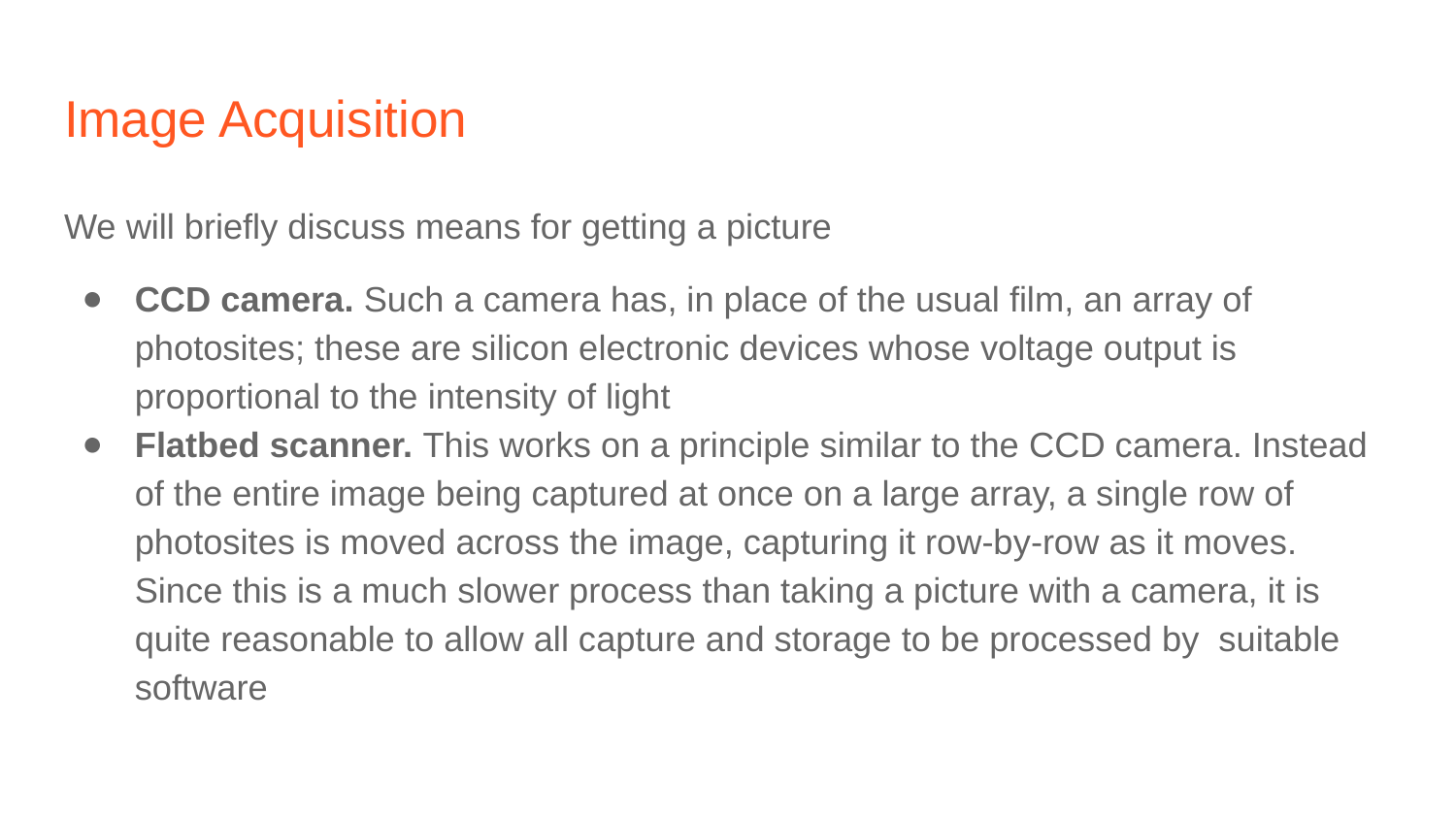

# Image Acquisition
We will briefly discuss means for getting a picture
CCD camera. Such a camera has, in place of the usual film, an array of photosites; these are silicon electronic devices whose voltage output is proportional to the intensity of light
Flatbed scanner. This works on a principle similar to the CCD camera. Instead of the entire image being captured at once on a large array, a single row of photosites is moved across the image, capturing it row-by-row as it moves. Since this is a much slower process than taking a picture with a camera, it is quite reasonable to allow all capture and storage to be processed by  suitable software